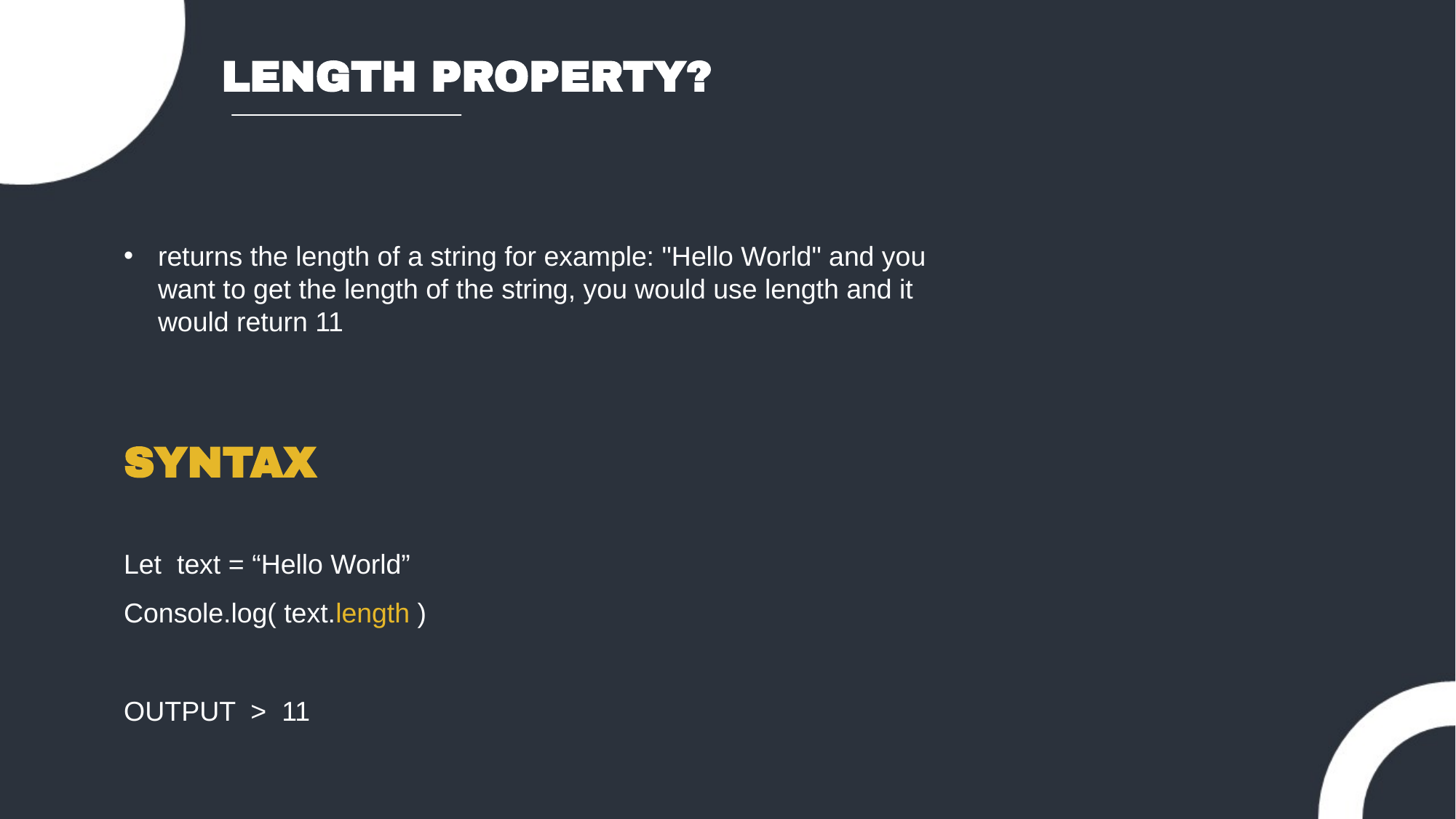

LENGTH PROPERTY?
returns the length of a string for example: "Hello World" and you want to get the length of the string, you would use length and it would return 11
SYNTAX
Let  text = “Hello World”
Console.log( text.length )

OUTPUT  >  11